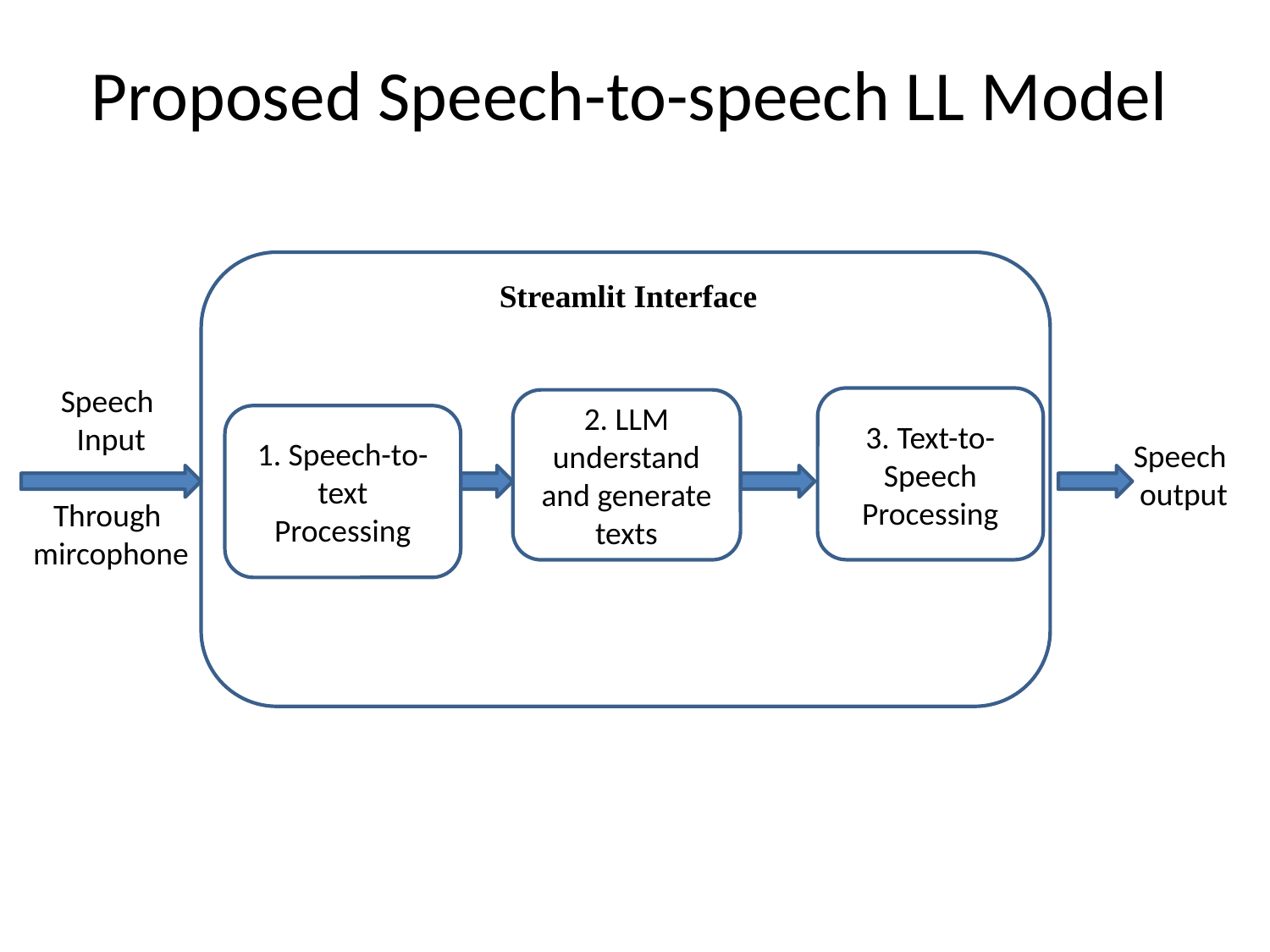

# Proposed Speech-to-speech LL Model

1. Speech-to-text
Processing

Streamlit Interface
Speech
Input

Through  mircophone

3. Text-to-Speech Processing

2. LLM
understand and generate texts

Speech
output

1. Speech-to-text
Processing